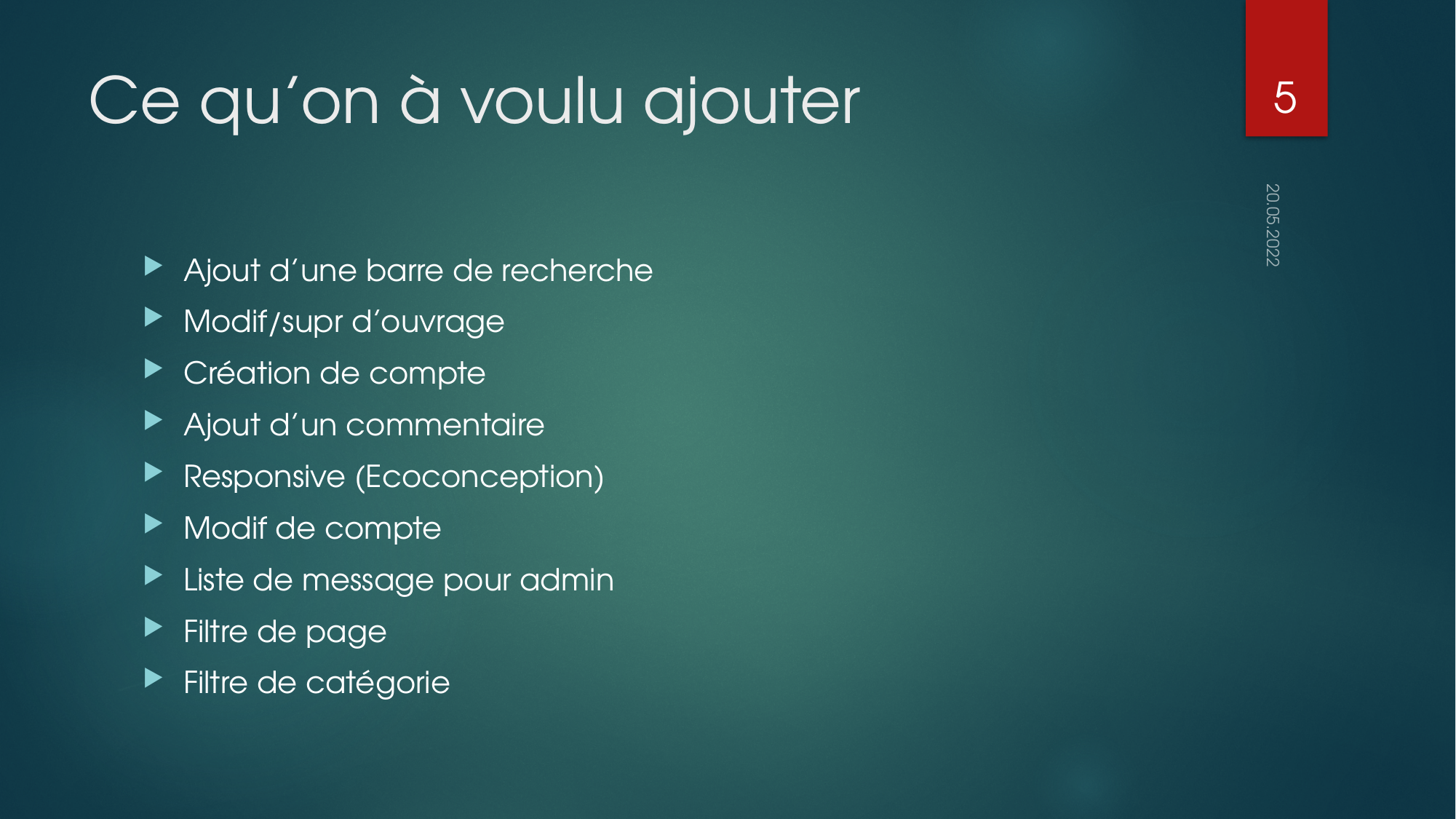

5
# Ce qu’on à voulu ajouter
20.05.2022
Ajout d’une barre de recherche
Modif/supr d’ouvrage
Création de compte
Ajout d’un commentaire
Responsive (Ecoconception)
Modif de compte
Liste de message pour admin
Filtre de page
Filtre de catégorie